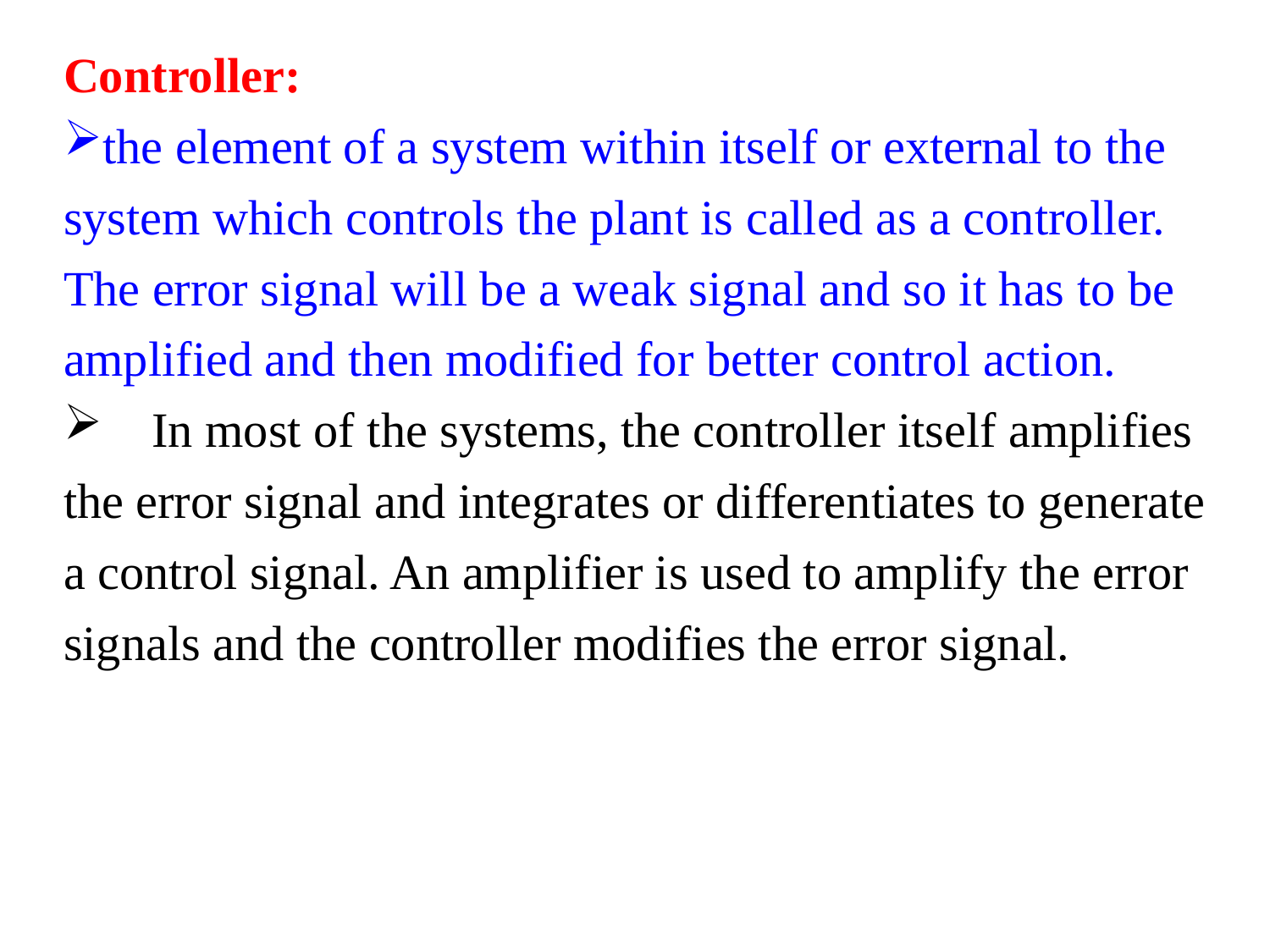

Controller:
the element of a system within itself or external to the system which controls the plant is called as a controller. The error signal will be a weak signal and so it has to be amplified and then modified for better control action.
    In most of the systems, the controller itself amplifies the error signal and integrates or differentiates to generate a control signal. An amplifier is used to amplify the error signals and the controller modifies the error signal.